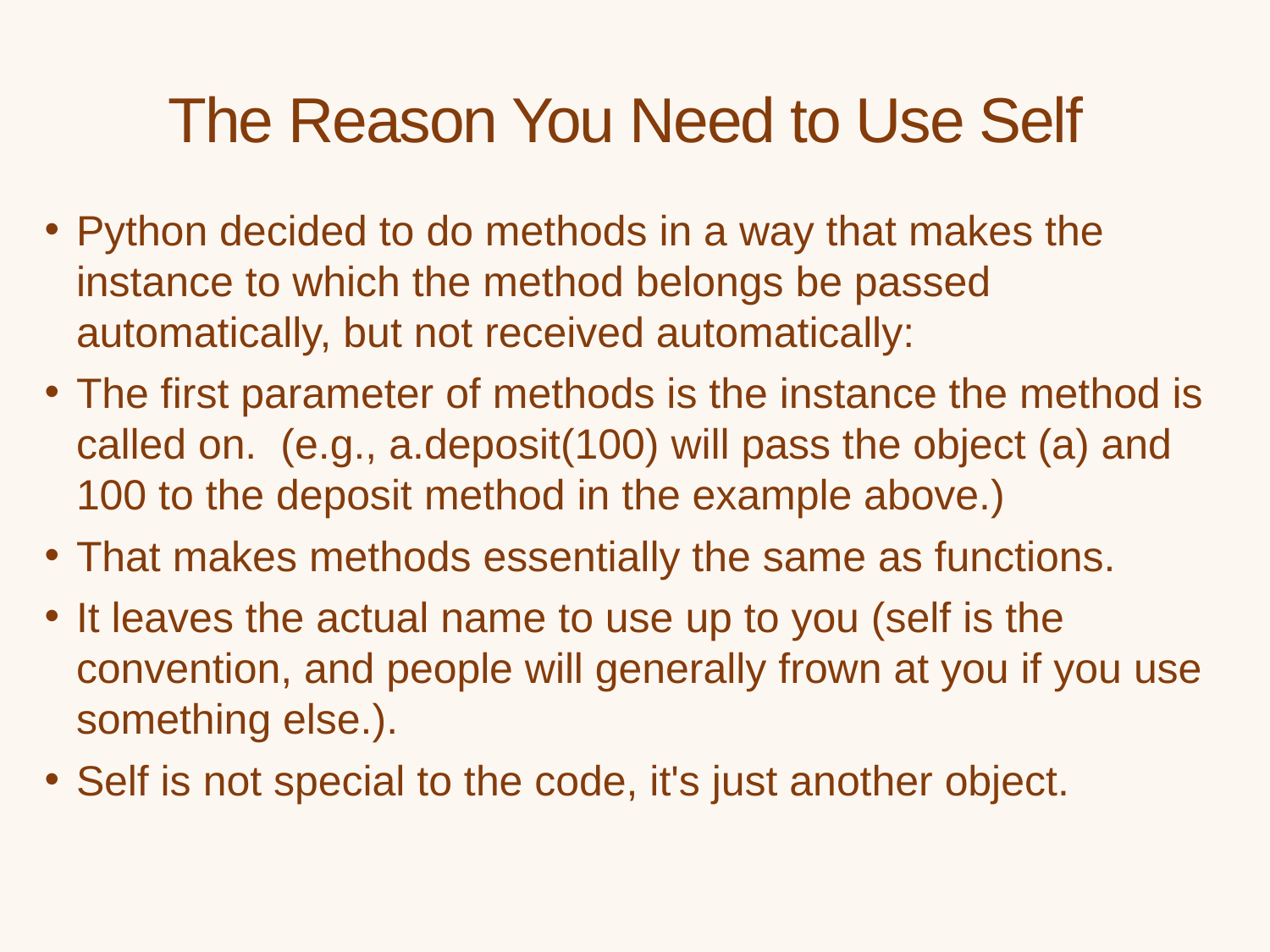

# The Reason You Need to Use Self
Python decided to do methods in a way that makes the instance to which the method belongs be passed automatically, but not received automatically:
The first parameter of methods is the instance the method is called on.  (e.g., a.deposit(100) will pass the object (a) and 100 to the deposit method in the example above.)
That makes methods essentially the same as functions.
It leaves the actual name to use up to you (self is the convention, and people will generally frown at you if you use something else.).
Self is not special to the code, it's just another object.